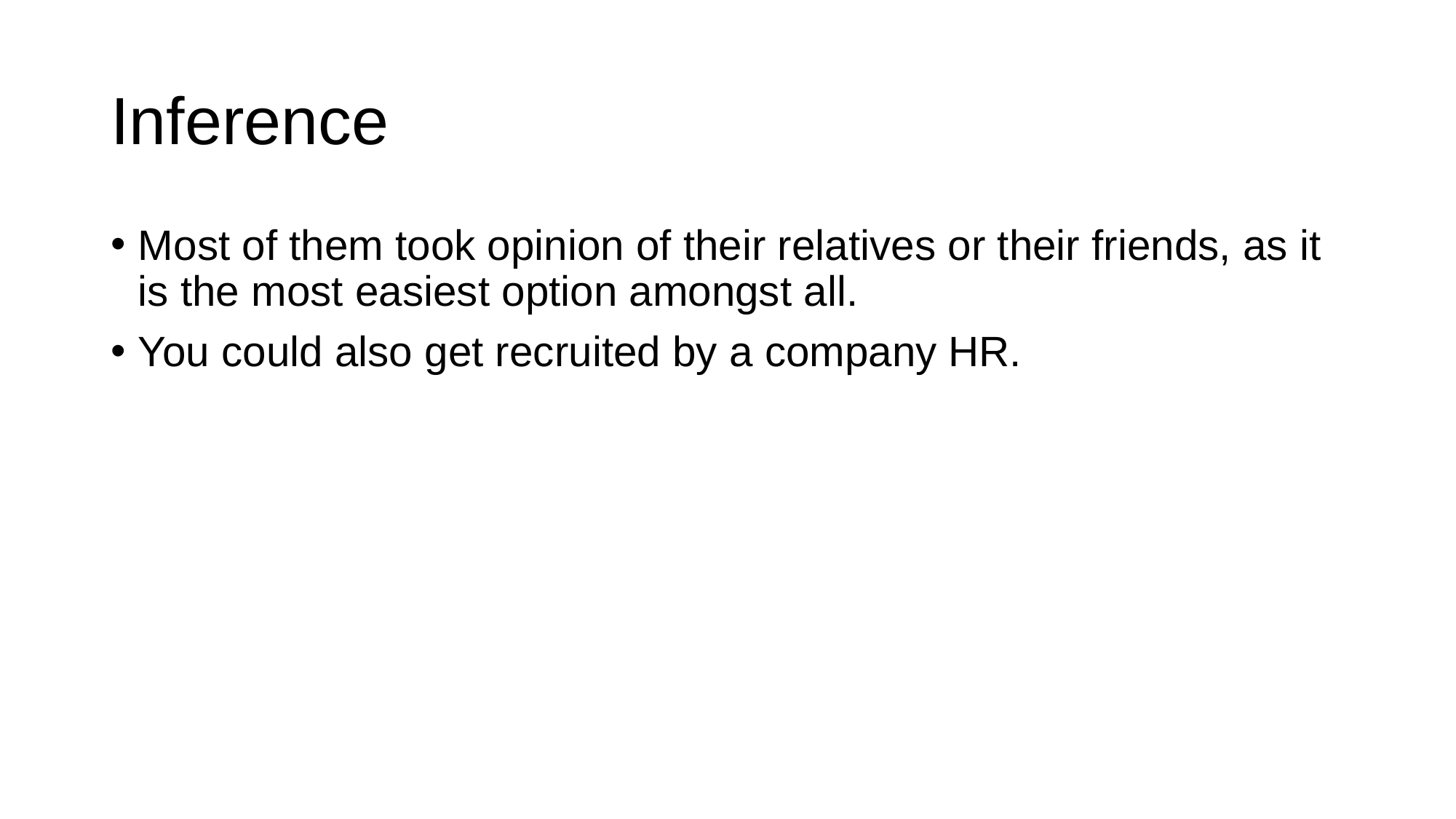

# Inference
Most of them took opinion of their relatives or their friends, as it is the most easiest option amongst all.
You could also get recruited by a company HR.